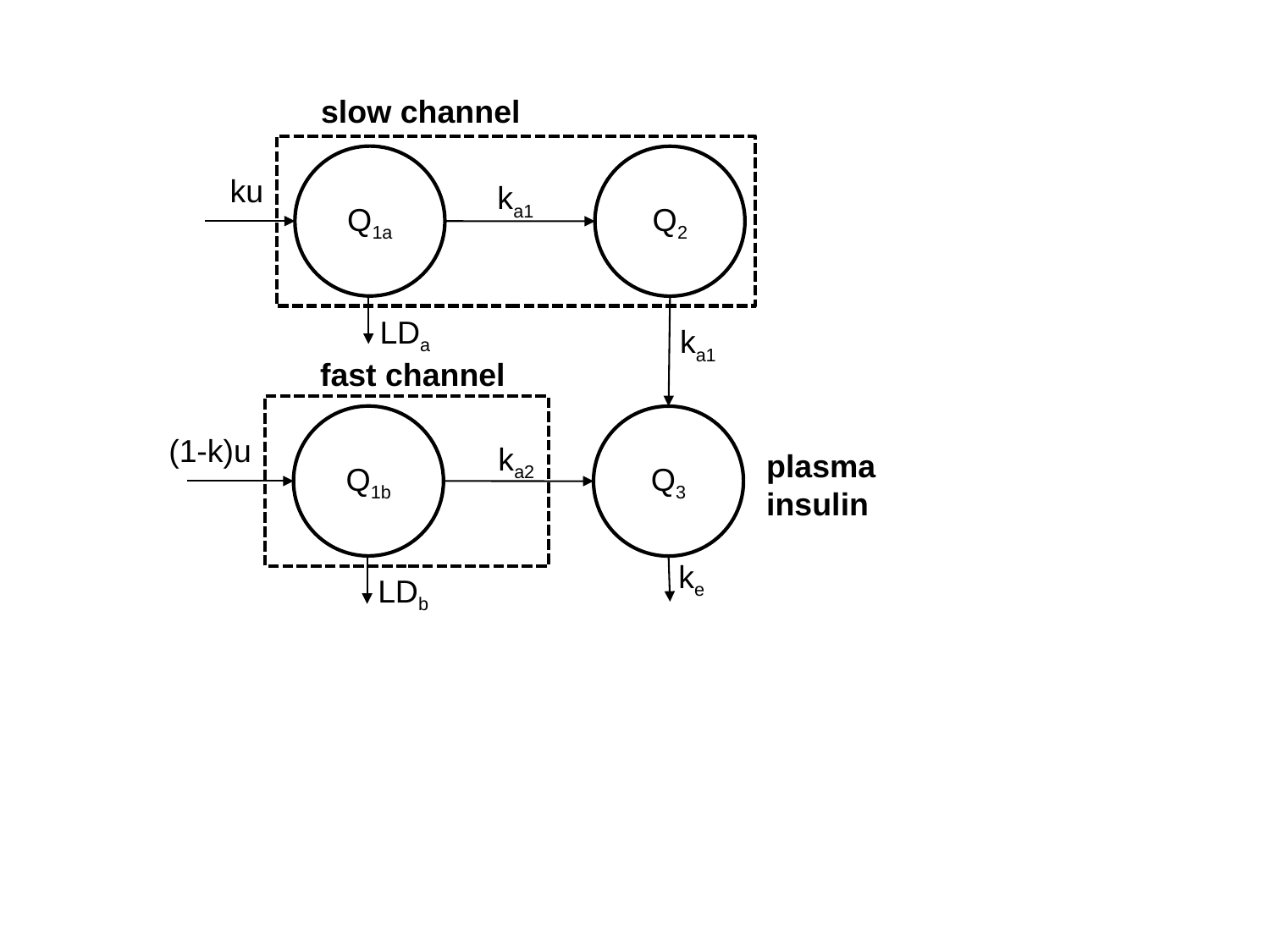

slow channel

Q1a
Q2
ku
ka1
LDa
ka1
fast channel

Q1b
Q3
(1-k)u
ka2
plasma
insulin
ke
LDb